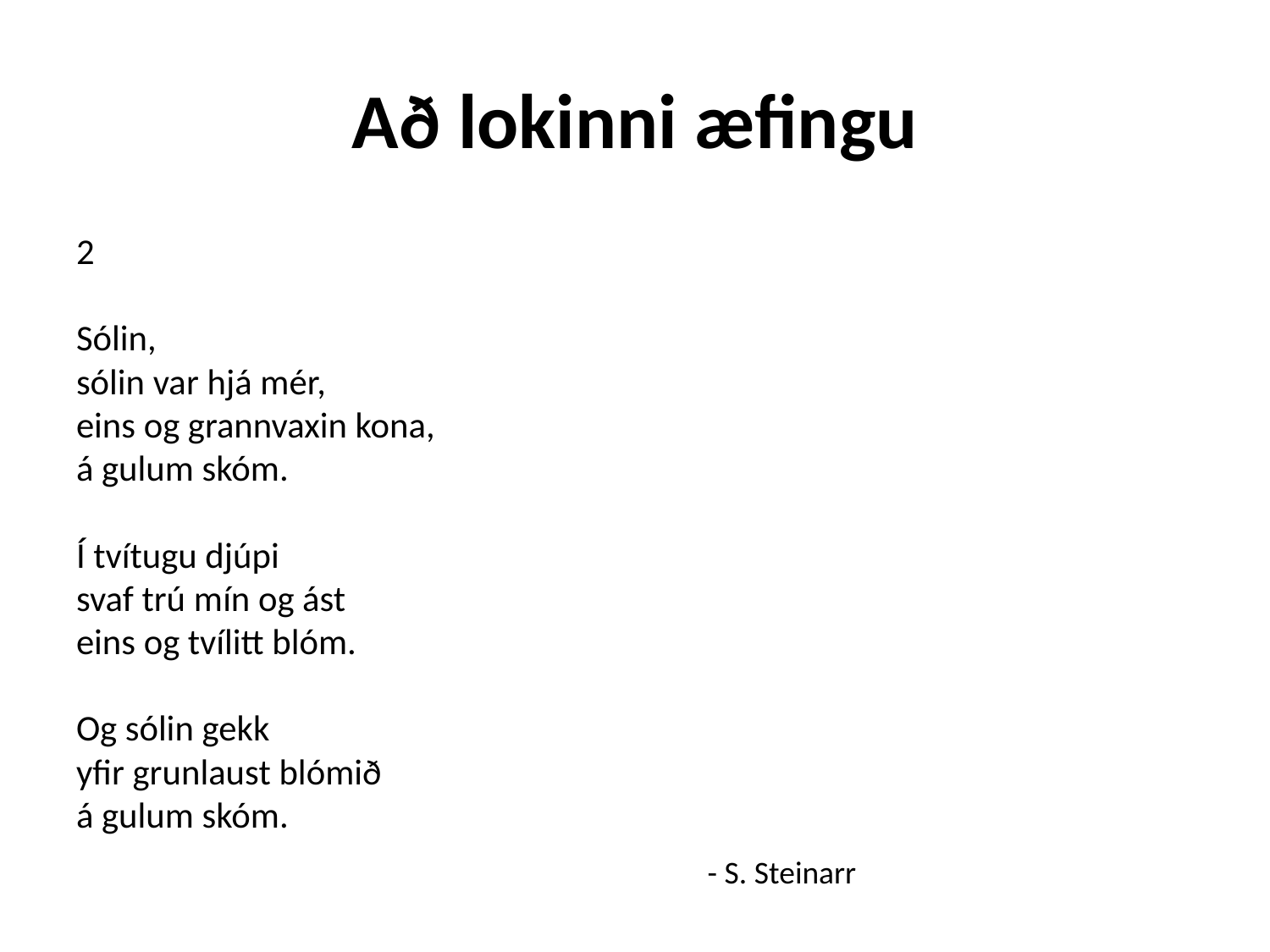

# Að lokinni æfingu
2
Sólin,
sólin var hjá mér,
eins og grannvaxin kona,
á gulum skóm.
Í tvítugu djúpi
svaf trú mín og ást
eins og tvílitt blóm.
Og sólin gekk
yfir grunlaust blómið
á gulum skóm.
- S. Steinarr